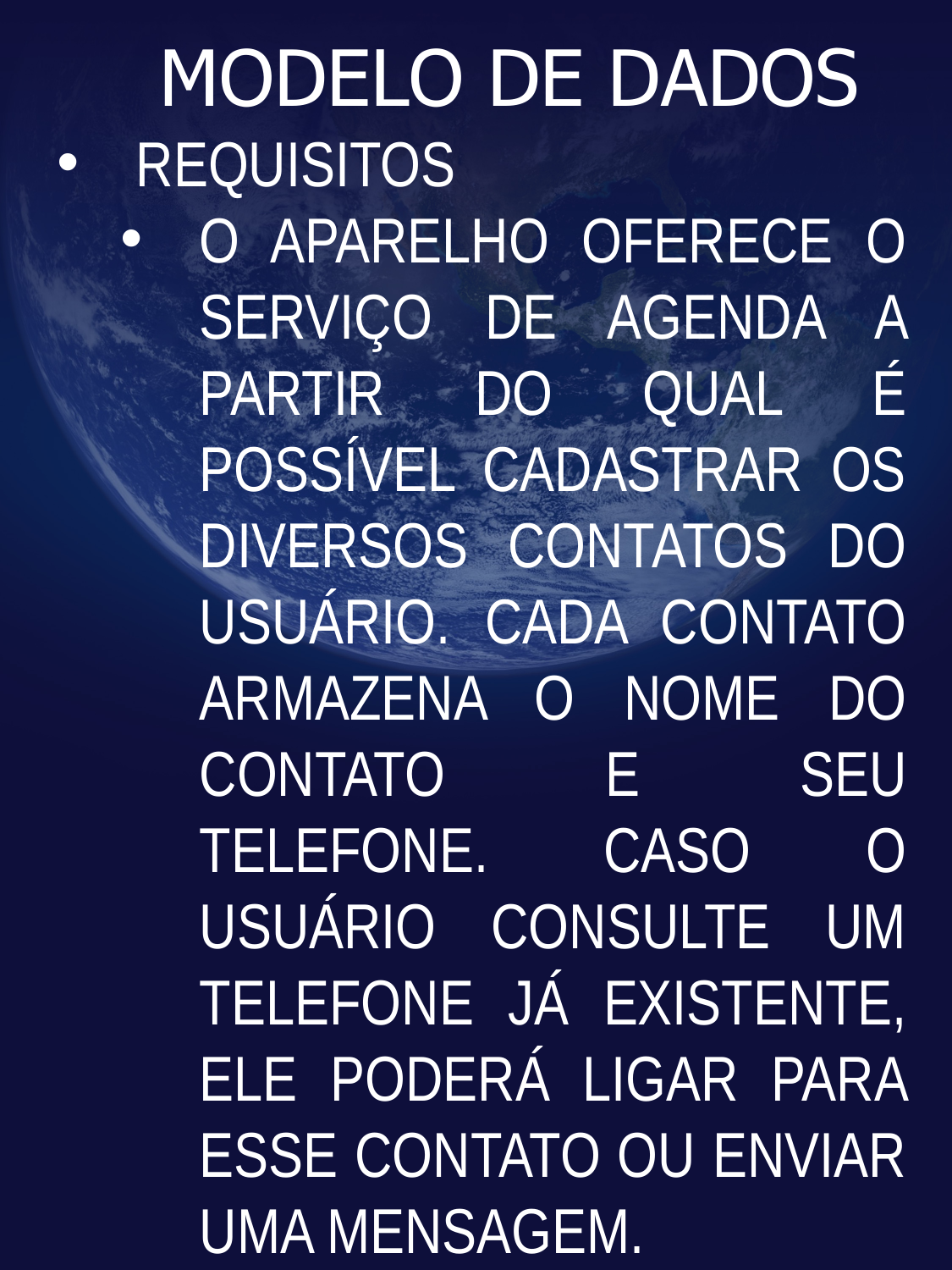

# MODELO DE DADOS
REQUISITOS
O APARELHO OFERECE O SERVIÇO DE AGENDA A PARTIR DO QUAL É POSSÍVEL CADASTRAR OS DIVERSOS CONTATOS DO USUÁRIO. CADA CONTATO ARMAZENA O NOME DO CONTATO E SEU TELEFONE. CASO O USUÁRIO CONSULTE UM TELEFONE JÁ EXISTENTE, ELE PODERÁ LIGAR PARA ESSE CONTATO OU ENVIAR UMA MENSAGEM.